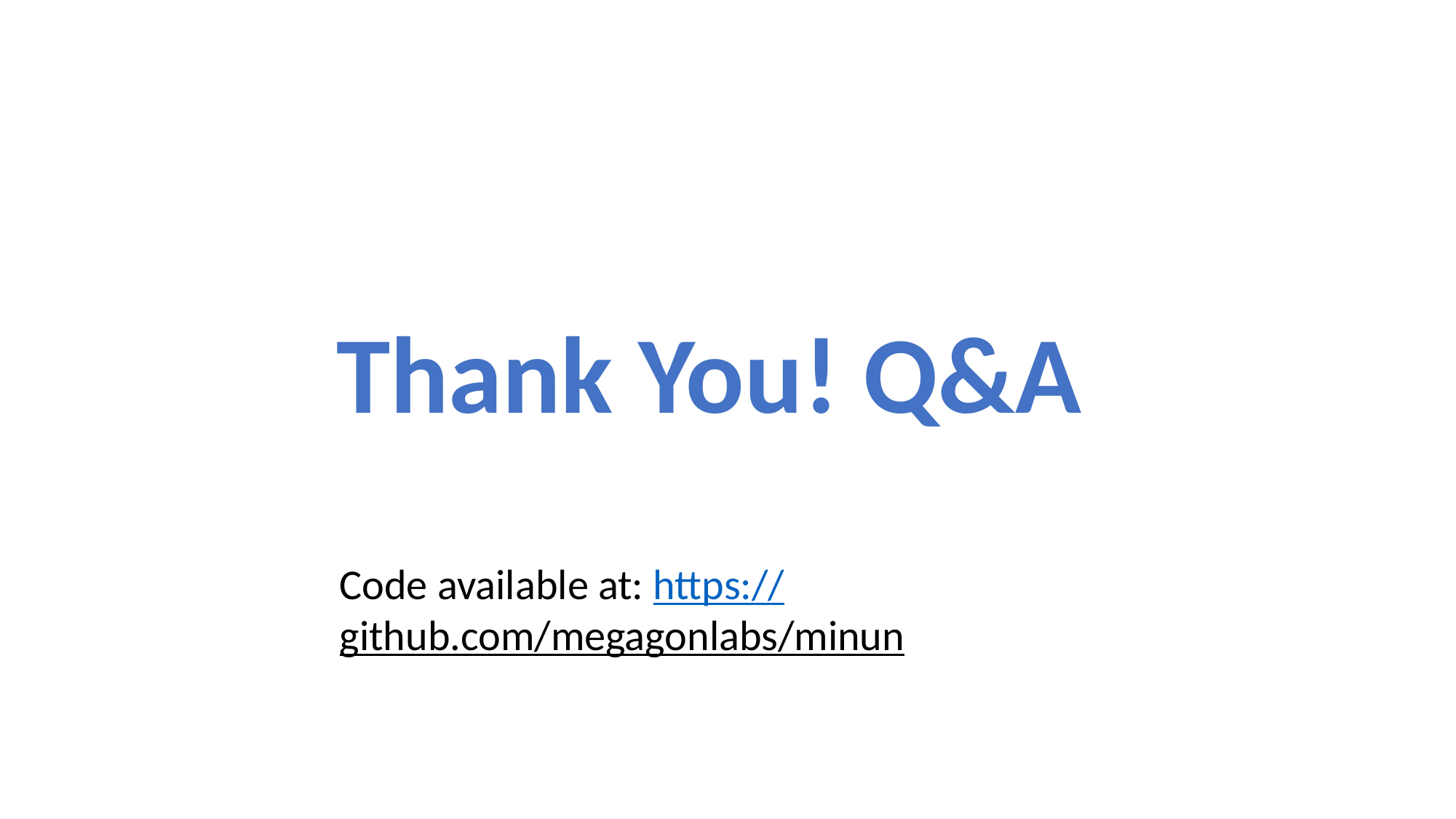

Thank You! Q&A
Code available at: https://github.com/megagonlabs/minun